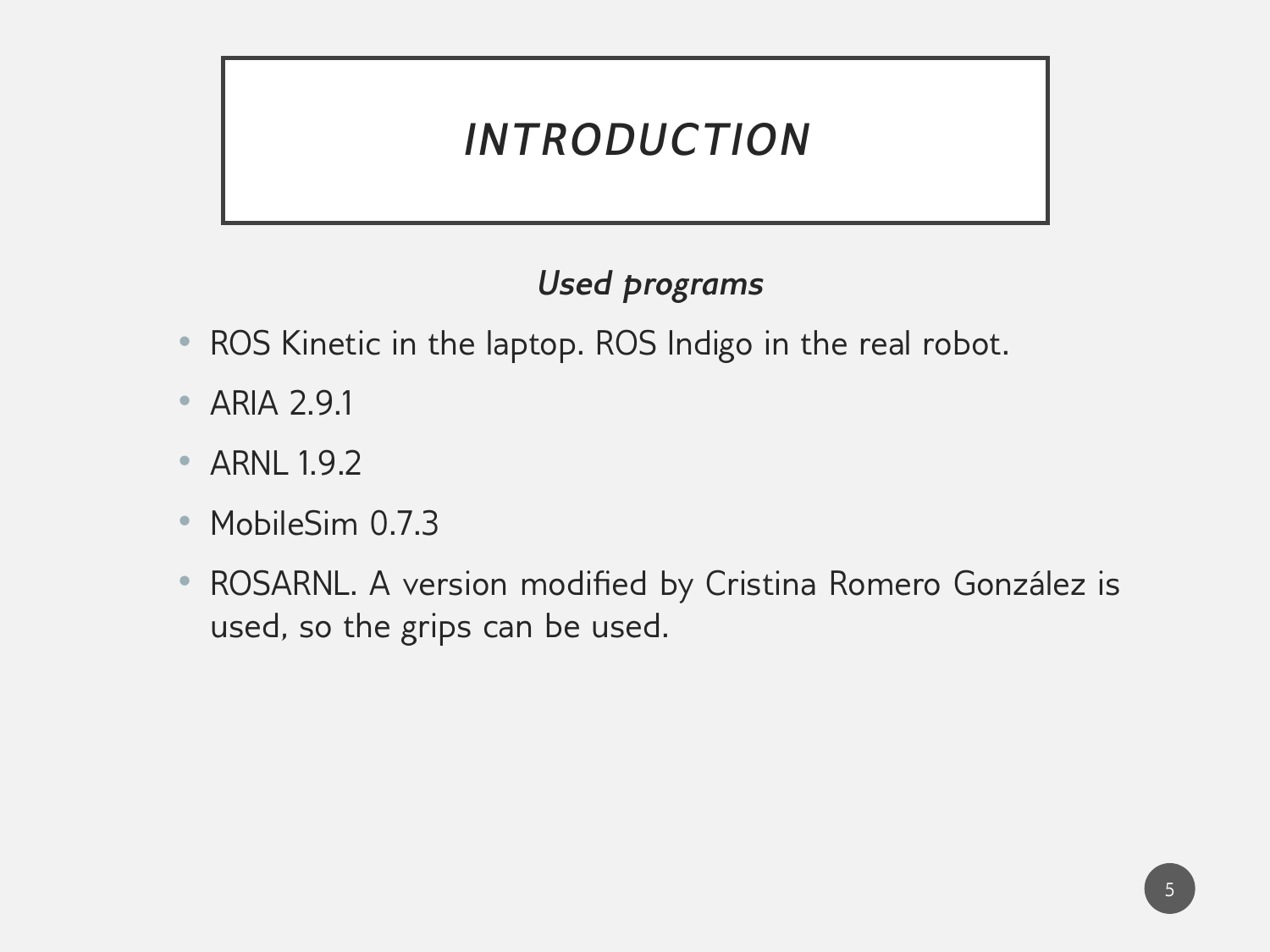

# INTRODUCTION
Used programs
ROS Kinetic in the laptop. ROS Indigo in the real robot.
ARIA 2.9.1
ARNL 1.9.2
MobileSim 0.7.3
ROSARNL. A version modified by Cristina Romero González is used, so the grips can be used.

5